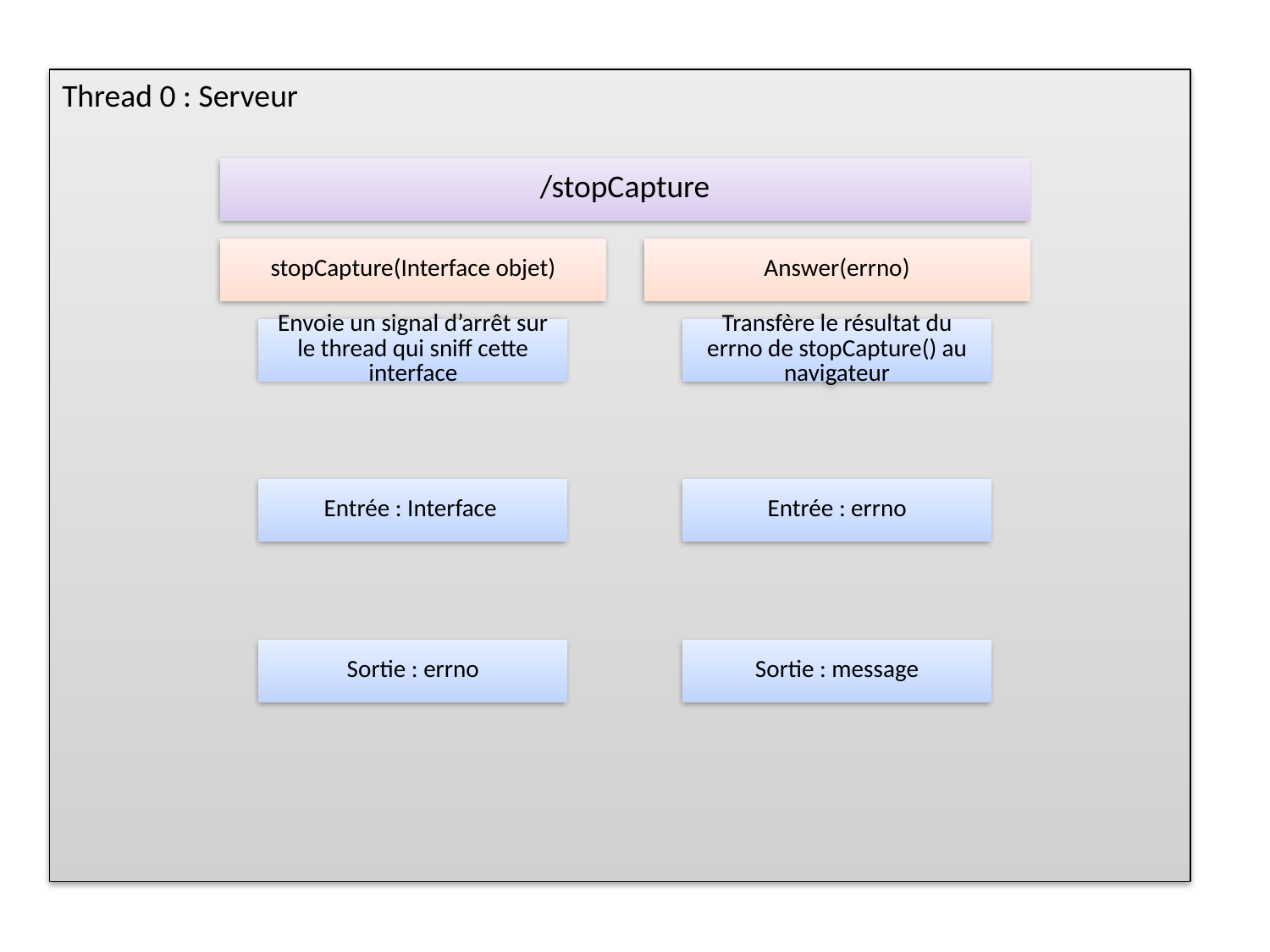

Thread 0 : Serveur

/stopCapture
stopCapture(Interface objet)
Answer(errno)
Envoie un signal d’arrêt sur le thread qui sniff cette interface
Entrée : Interface
Sortie : errno
Transfère le résultat du errno de stopCapture() au navigateur
Entrée : errno
Sortie : message